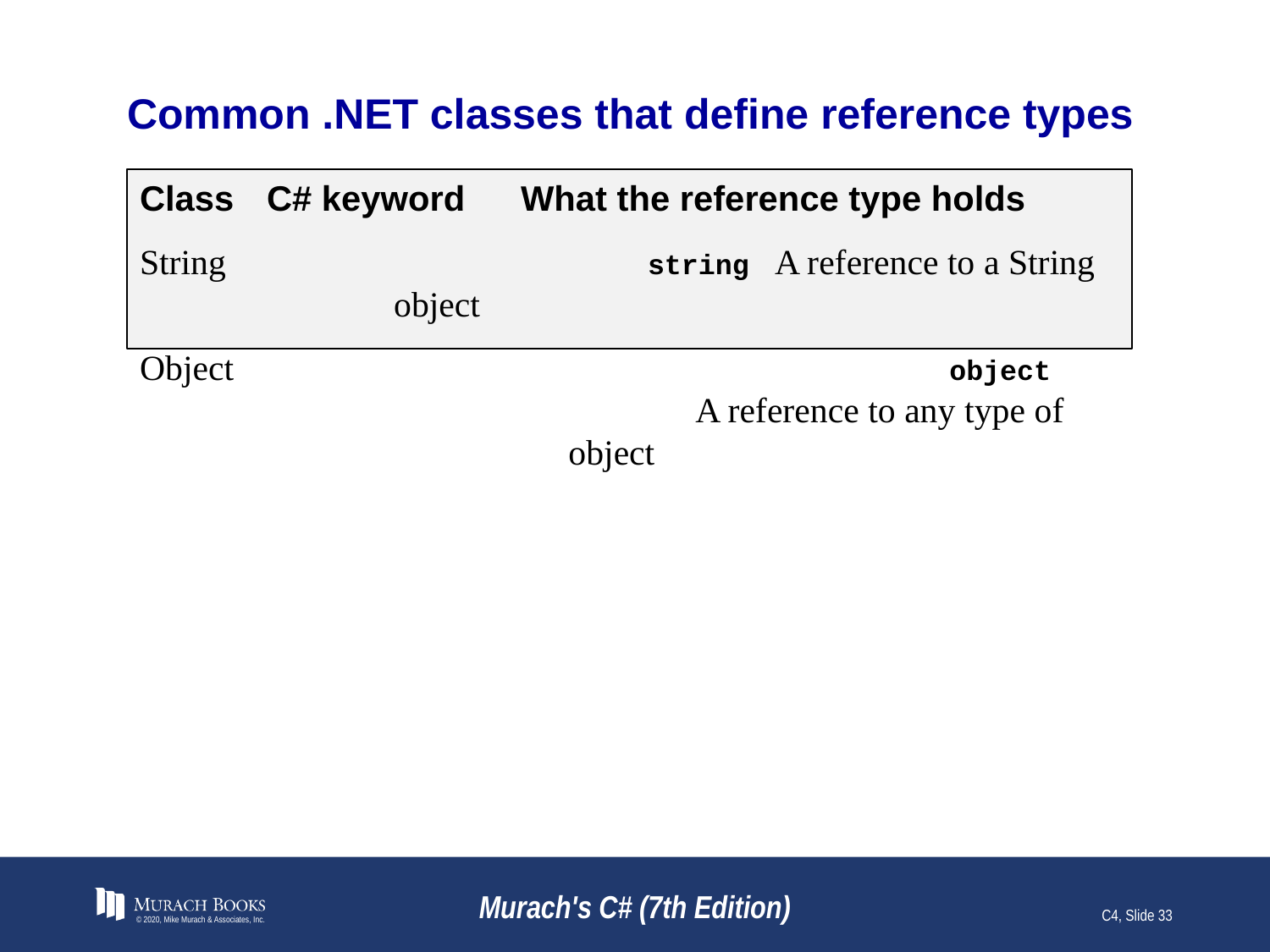

# Common .NET classes that define reference types
Class	C# keyword	What the reference type holds
String			string	A reference to a String object
Object				object		A reference to any type of object

© 2020, Mike Murach & Associates, Inc.
Murach's C# (7th Edition)

C4, Slide 33